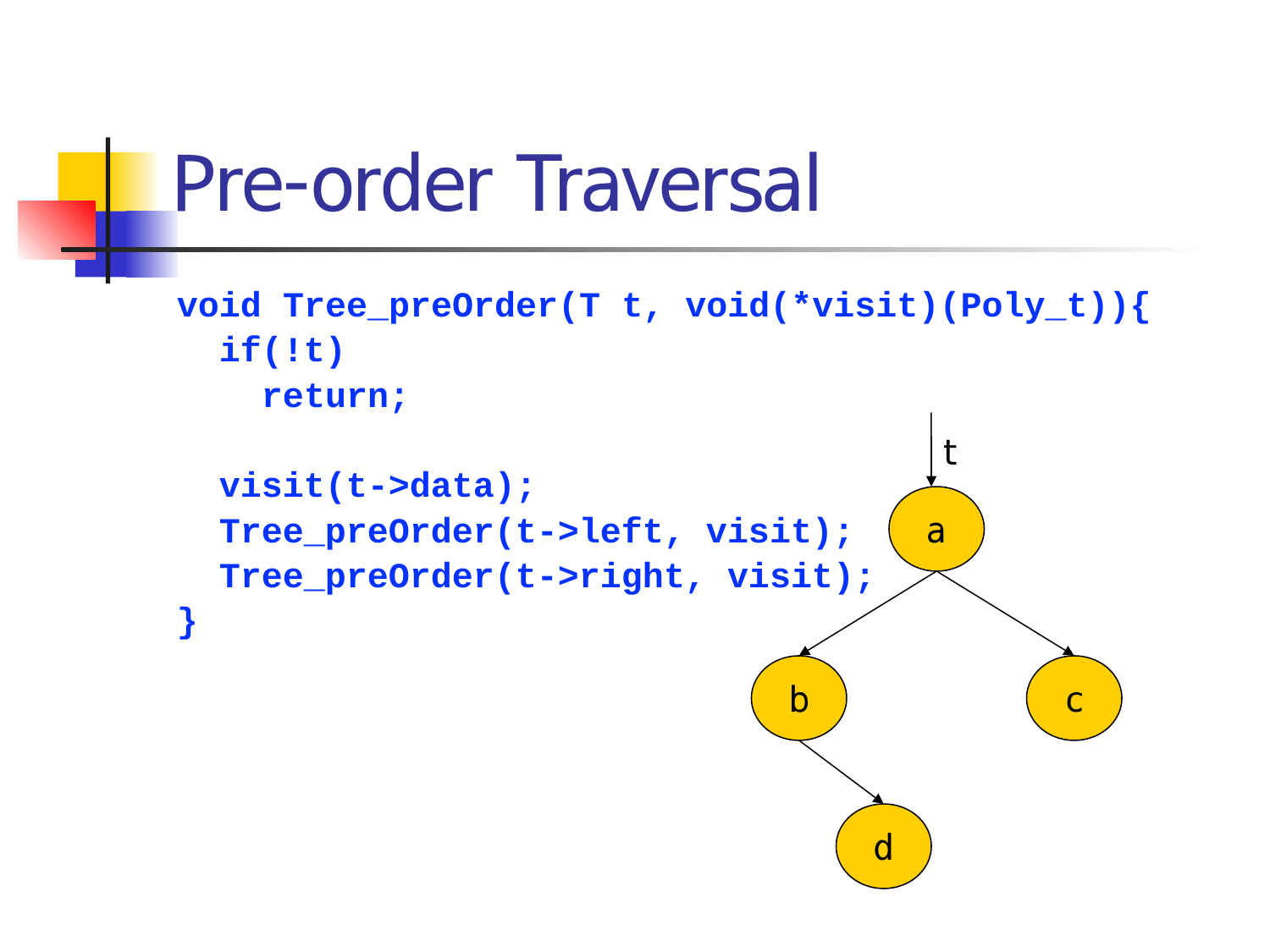

# Pre-order Traversal
void Tree_preOrder(T t, void(*visit)(Poly_t)){
  if(!t)
    return;

  visit(t->data);
  Tree_preOrder(t->left, visit);
  Tree_preOrder(t->right, visit);
}

t
a
b
c
d